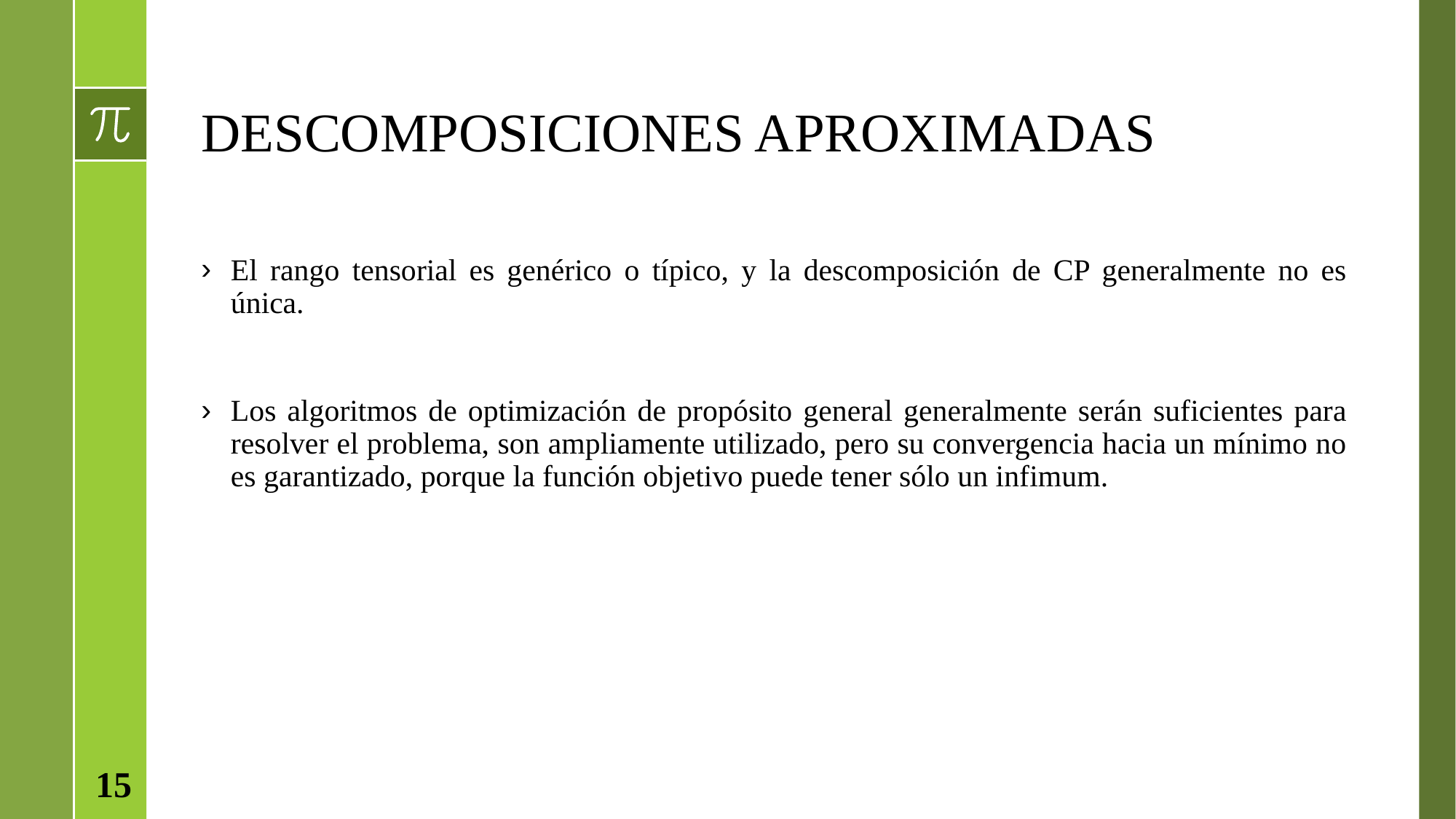

# DESCOMPOSICIONES APROXIMADAS

El rango tensorial es genérico o típico, y la descomposición de CP generalmente no es única.

Los algoritmos de optimización de propósito general generalmente serán suficientes para resolver el problema, son ampliamente utilizado, pero su convergencia hacia un mínimo no es garantizado, porque la función objetivo puede tener sólo un infimum.
15